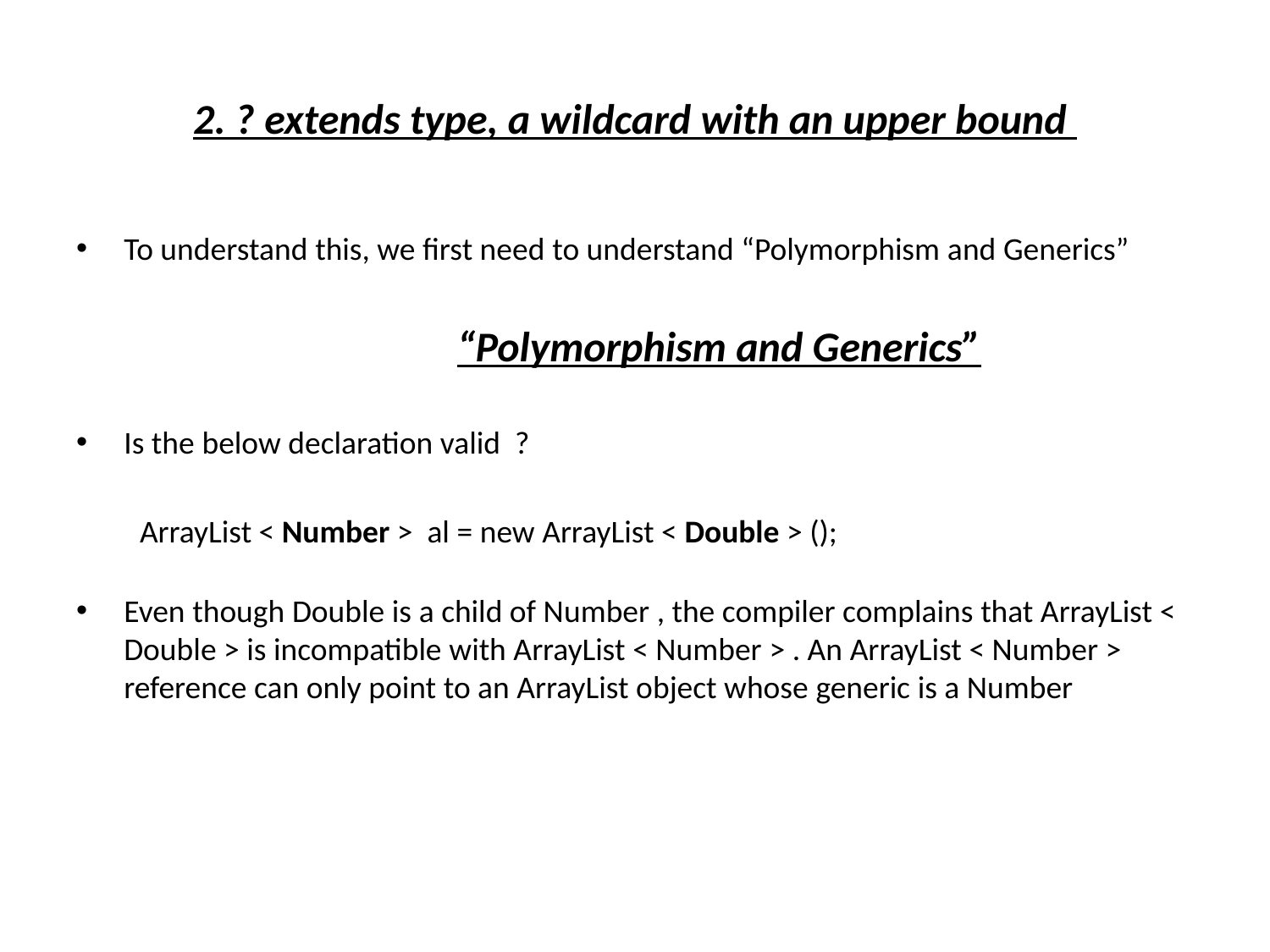

# 2. ? extends type, a wildcard with an upper bound
To understand this, we first need to understand “Polymorphism and Generics”

		“Polymorphism and Generics”

Is the below declaration valid  ?

ArrayList < Number >  al = new ArrayList < Double > ();

Even though Double is a child of Number , the compiler complains that ArrayList < Double > is incompatible with ArrayList < Number > . An ArrayList < Number > reference can only point to an ArrayList object whose generic is a Number